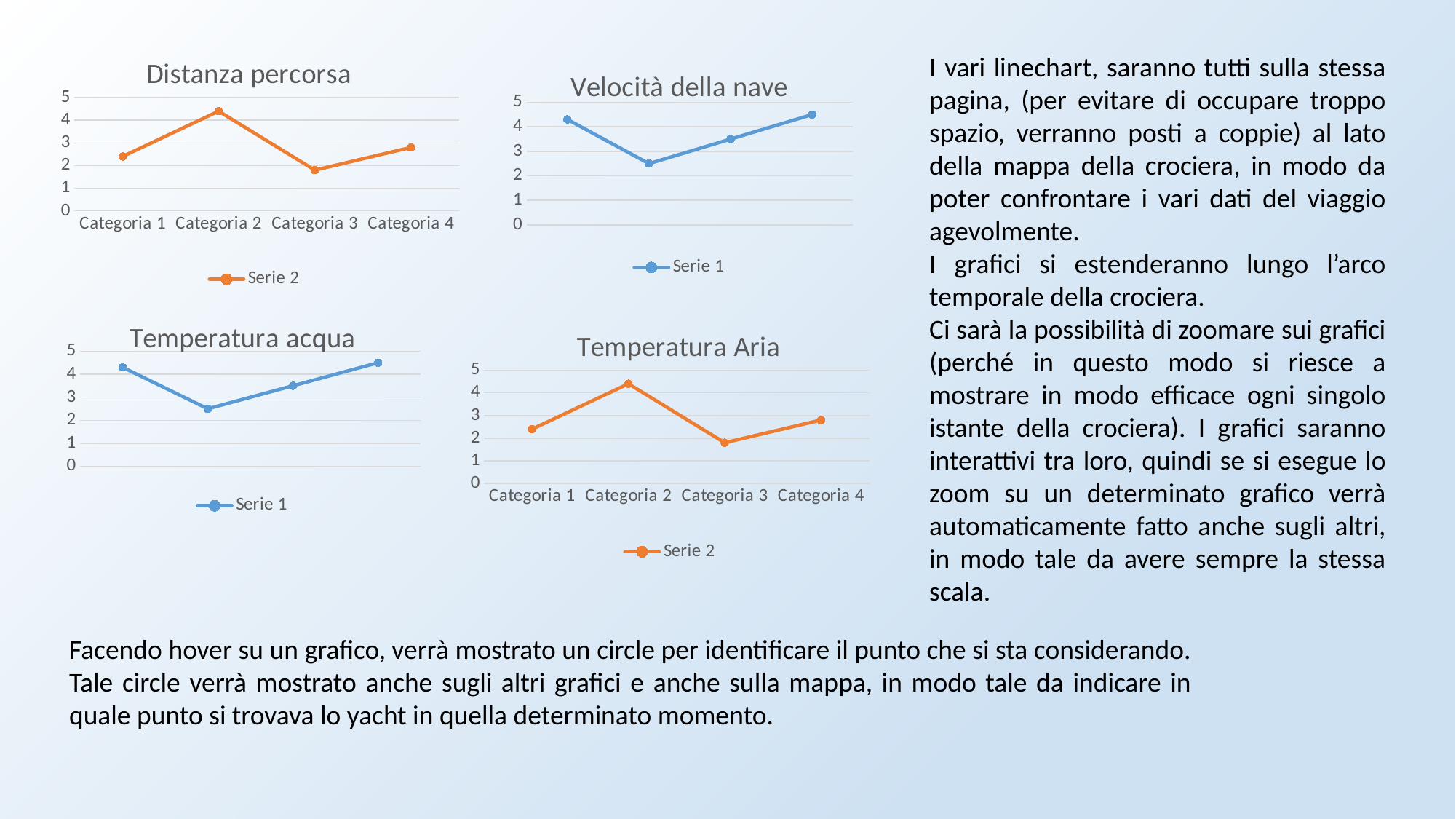

I vari linechart, saranno tutti sulla stessa pagina, (per evitare di occupare troppo spazio, verranno posti a coppie) al lato della mappa della crociera, in modo da poter confrontare i vari dati del viaggio agevolmente.
I grafici si estenderanno lungo l’arco temporale della crociera.
Ci sarà la possibilità di zoomare sui grafici (perché in questo modo si riesce a mostrare in modo efficace ogni singolo istante della crociera). I grafici saranno interattivi tra loro, quindi se si esegue lo zoom su un determinato grafico verrà automaticamente fatto anche sugli altri, in modo tale da avere sempre la stessa scala.

### Chart: Distanza percorsa

| Category | Serie 2 |
|---|---|
| Categoria 1 | 2.4 |
| Categoria 2 | 4.4 |
| Categoria 3 | 1.8 |
| Categoria 4 | 2.8 |

### Chart: Velocità della nave

| Category | Serie 1 |
|---|---|
| Categoria 1 | 4.3 |
| Categoria 2 | 2.5 |
| Categoria 3 | 3.5 |
| Categoria 4 | 4.5 |

### Chart: Temperatura acqua

| Category | Serie 1 |
|---|---|
| Categoria 1 | 4.3 |
| Categoria 2 | 2.5 |
| Categoria 3 | 3.5 |
| Categoria 4 | 4.5 |

### Chart: Temperatura Aria

| Category | Serie 2 |
|---|---|
| Categoria 1 | 2.4 |
| Categoria 2 | 4.4 |
| Categoria 3 | 1.8 |
| Categoria 4 | 2.8 |
Facendo hover su un grafico, verrà mostrato un circle per identificare il punto che si sta considerando. Tale circle verrà mostrato anche sugli altri grafici e anche sulla mappa, in modo tale da indicare in quale punto si trovava lo yacht in quella determinato momento.